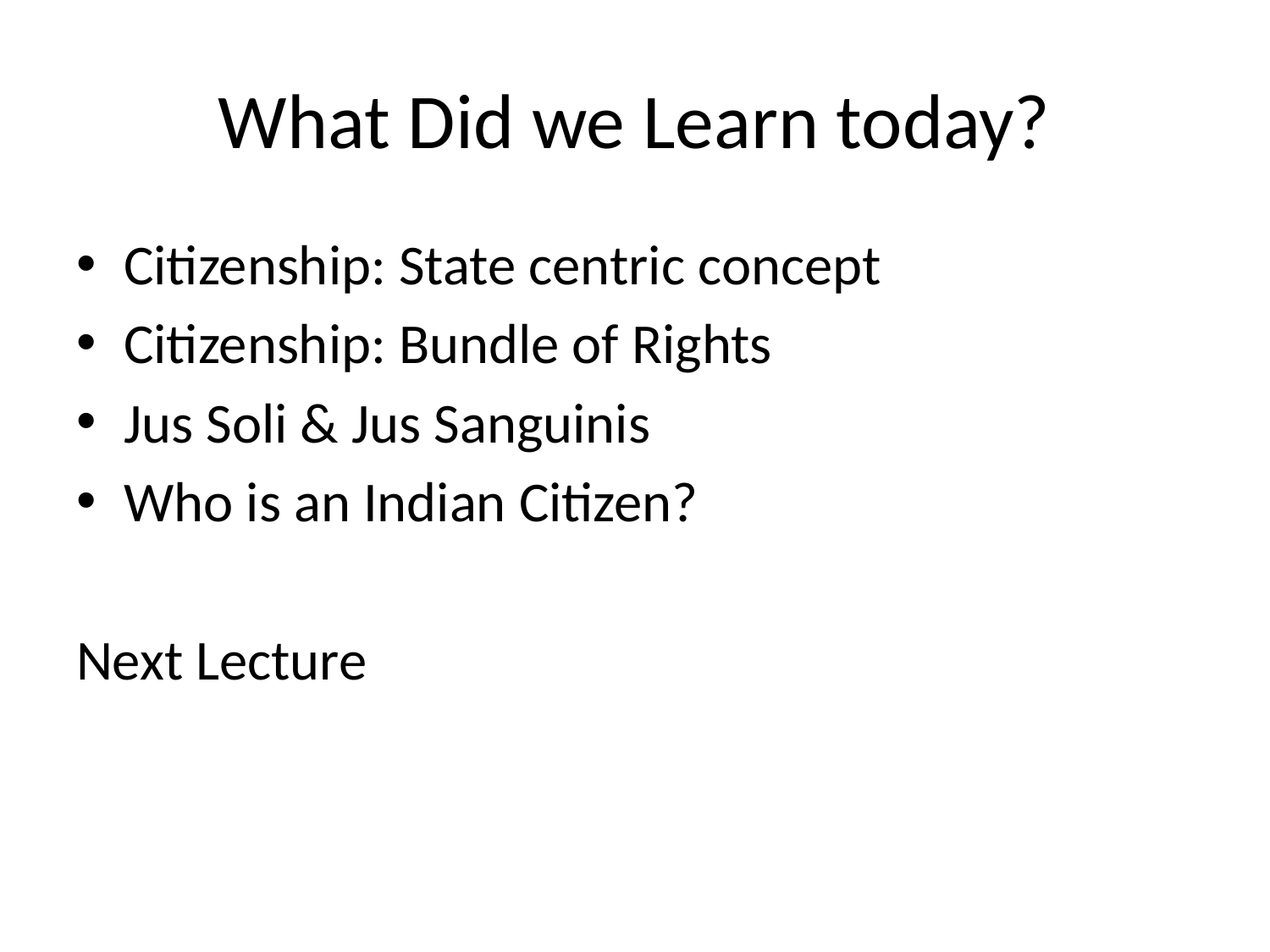

# What Did we Learn today?
Citizenship: State centric concept
Citizenship: Bundle of Rights
Jus Soli & Jus Sanguinis
Who is an Indian Citizen?

Next Lecture